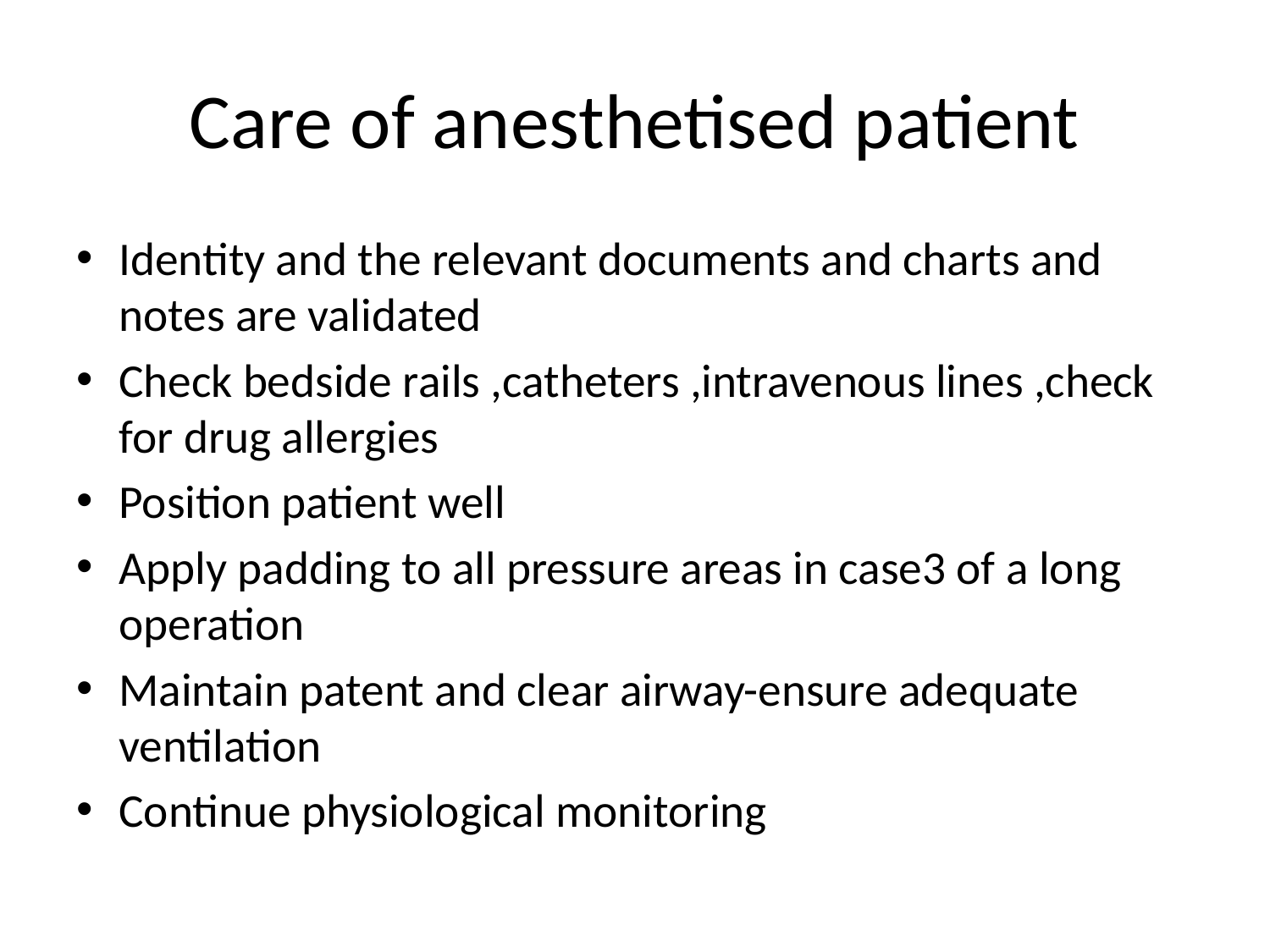

# Care of anesthetised patient
Identity and the relevant documents and charts and notes are validated
Check bedside rails ,catheters ,intravenous lines ,check for drug allergies
Position patient well
Apply padding to all pressure areas in case3 of a long operation
Maintain patent and clear airway-ensure adequate ventilation
Continue physiological monitoring